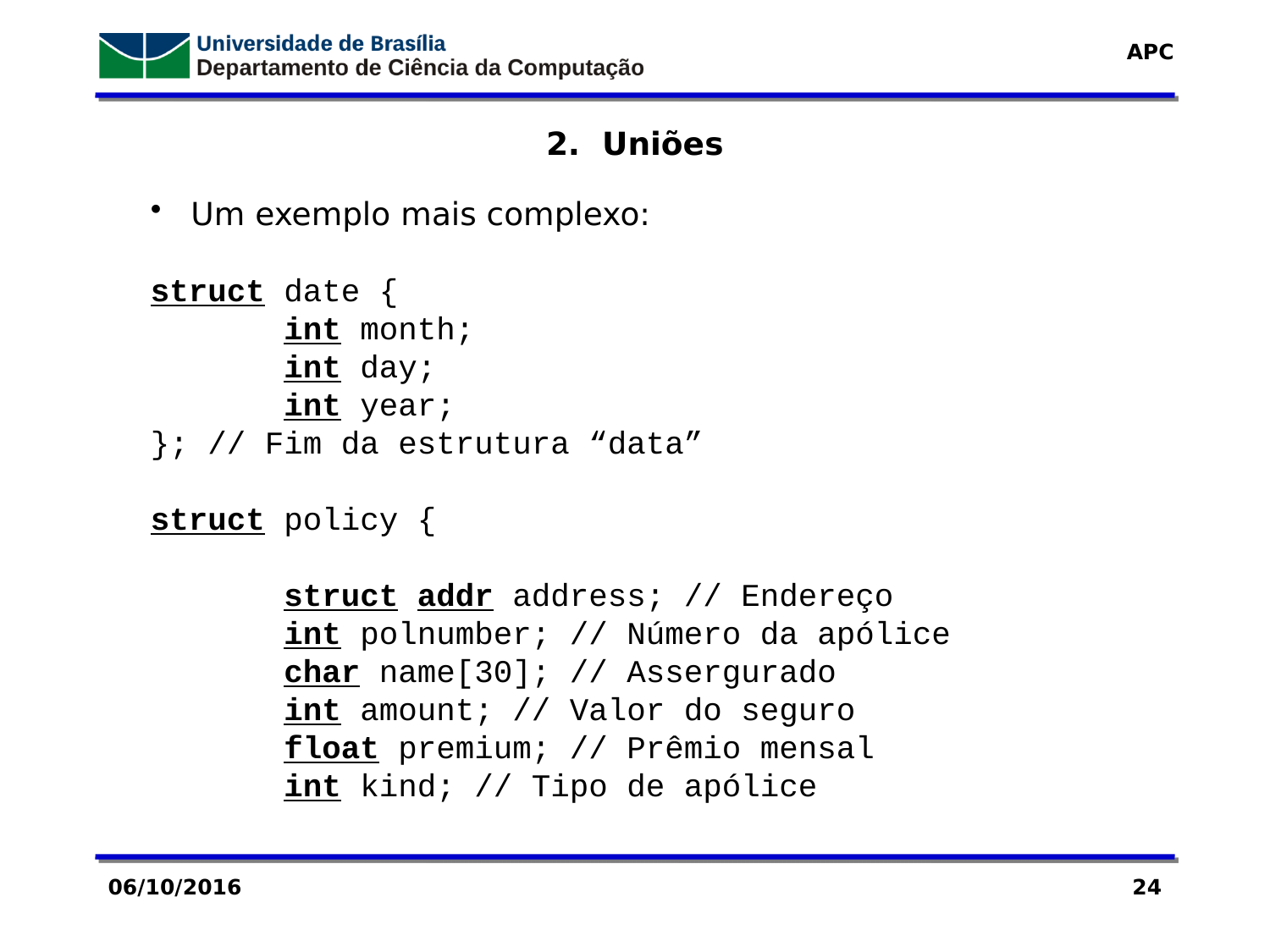

2.  Uniões
 Um exemplo mais complexo:

struct date {
       int month;
       int day;
       int year;
}; // Fim da estrutura “data”

struct policy {

       struct addr address; // Endereço
       int polnumber; // Número da apólice
       char name[30]; // Assergurado
       int amount; // Valor do seguro
       float premium; // Prêmio mensal
       int kind; // Tipo de apólice

06/10/2016
24